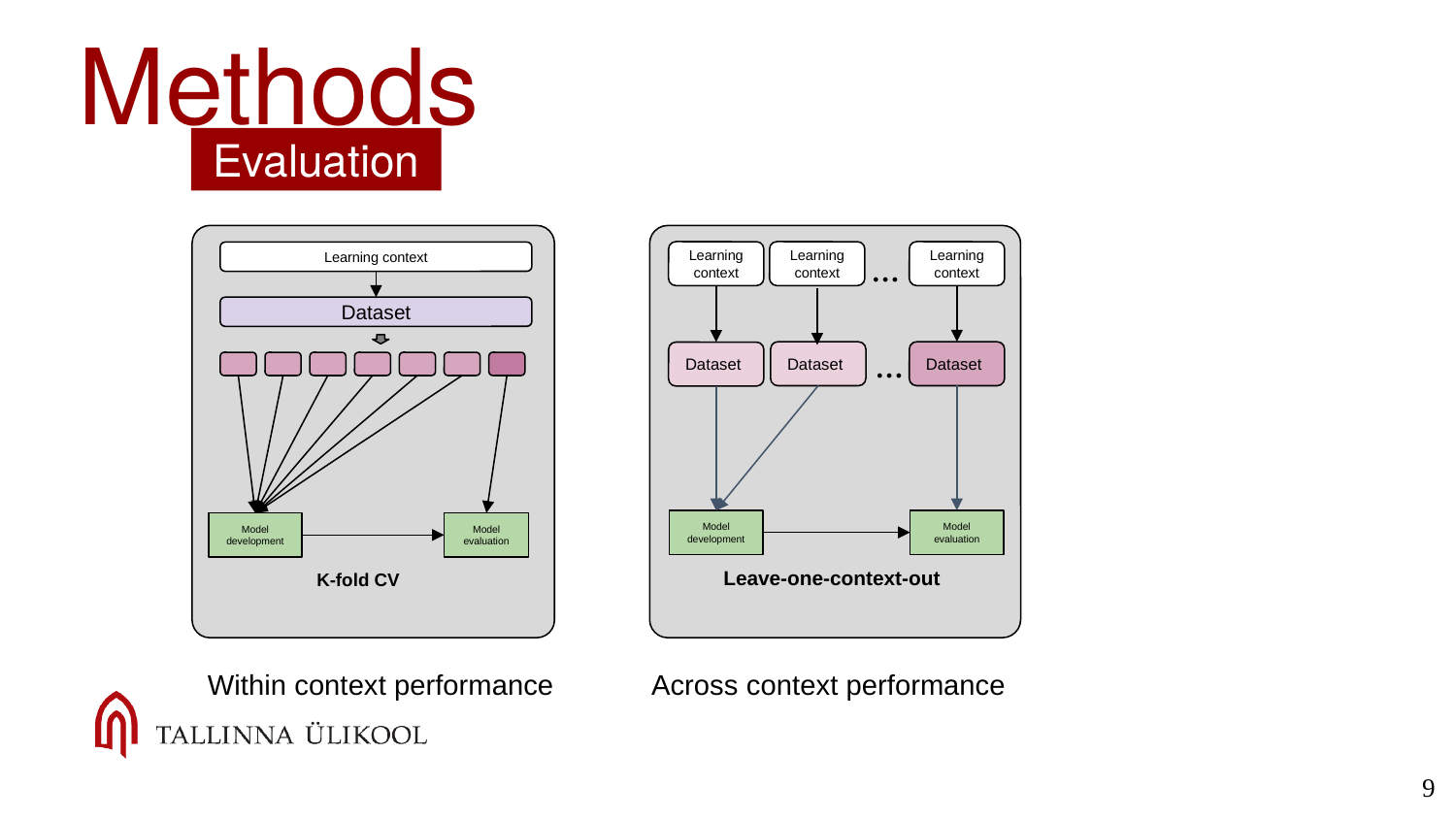

# Methods
Evaluation

…
Learning context
Learning context
Learning context
Learning context
Dataset

…
Dataset
Dataset
Dataset

Model development
Model evaluation
Model evaluation
Model development
Leave-one-context-out
K-fold CV
Within context performance
Across context performance
9